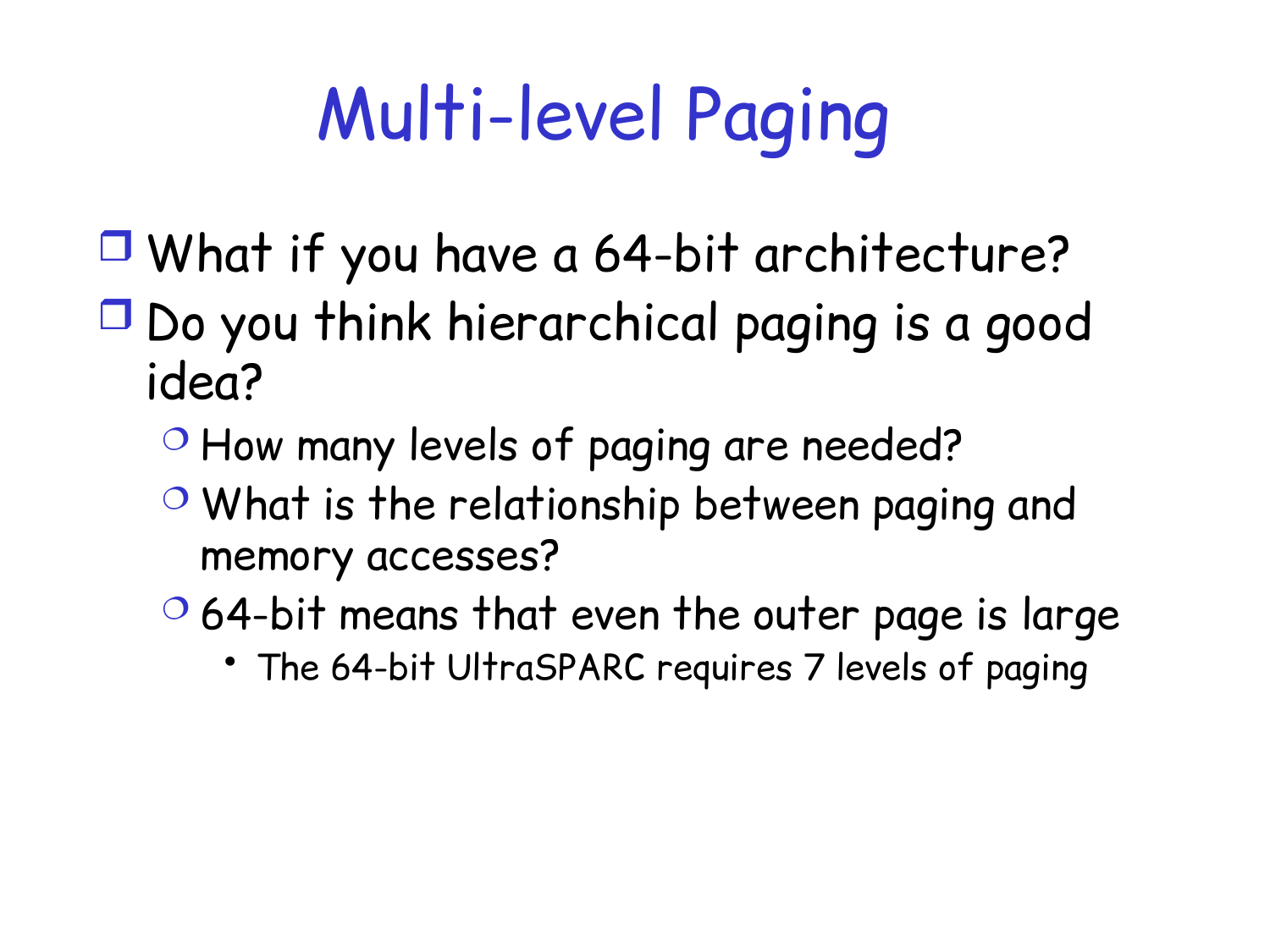

# Multi-level Paging
What if you have a 64-bit architecture?
Do you think hierarchical paging is a good idea?
How many levels of paging are needed?
What is the relationship between paging and memory accesses?
64-bit means that even the outer page is large
The 64-bit UltraSPARC requires 7 levels of paging